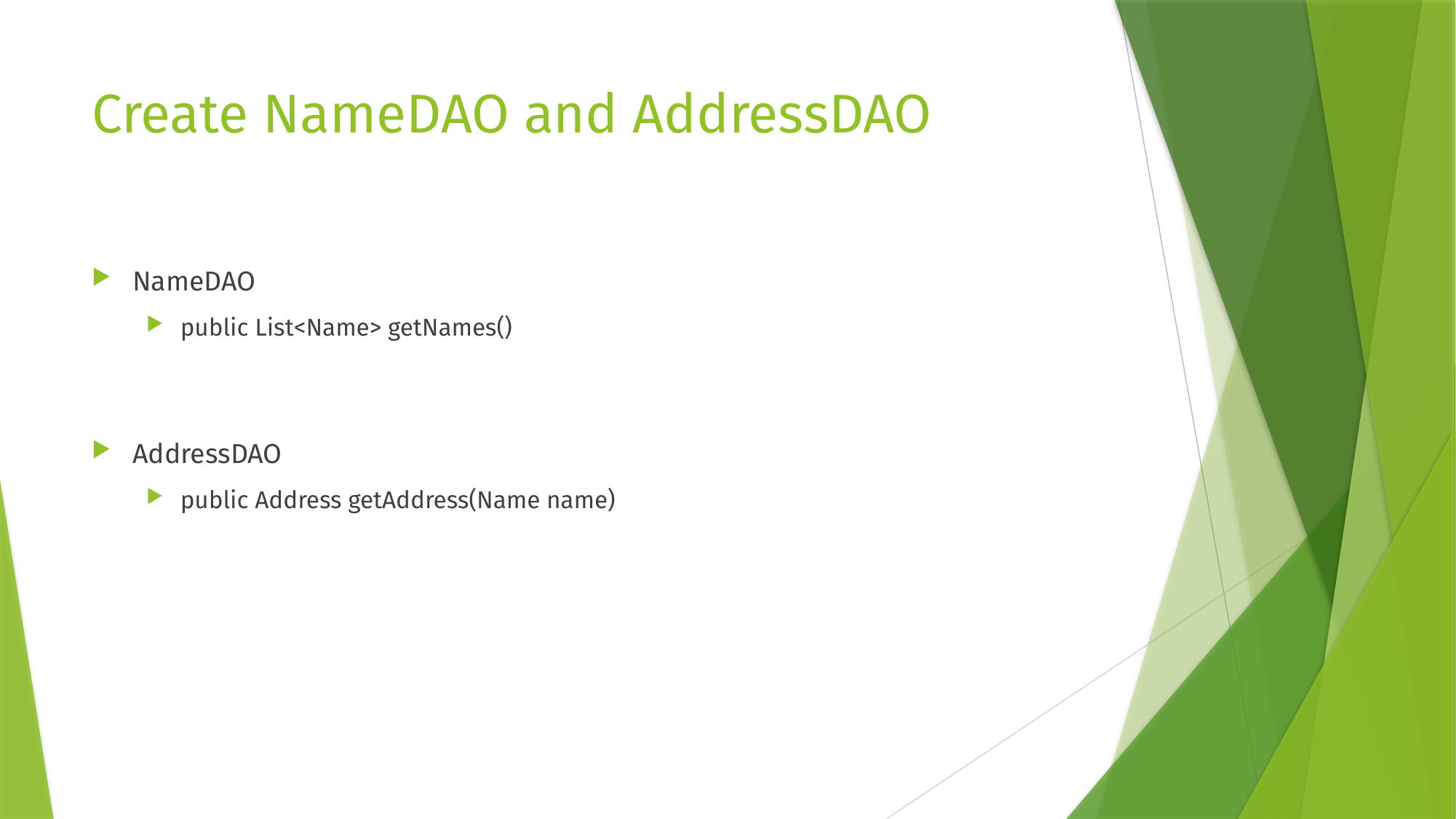

# Create NameDAO and AddressDAO
NameDAO
public List<Name> getNames()

AddressDAO
public Address getAddress(Name name)